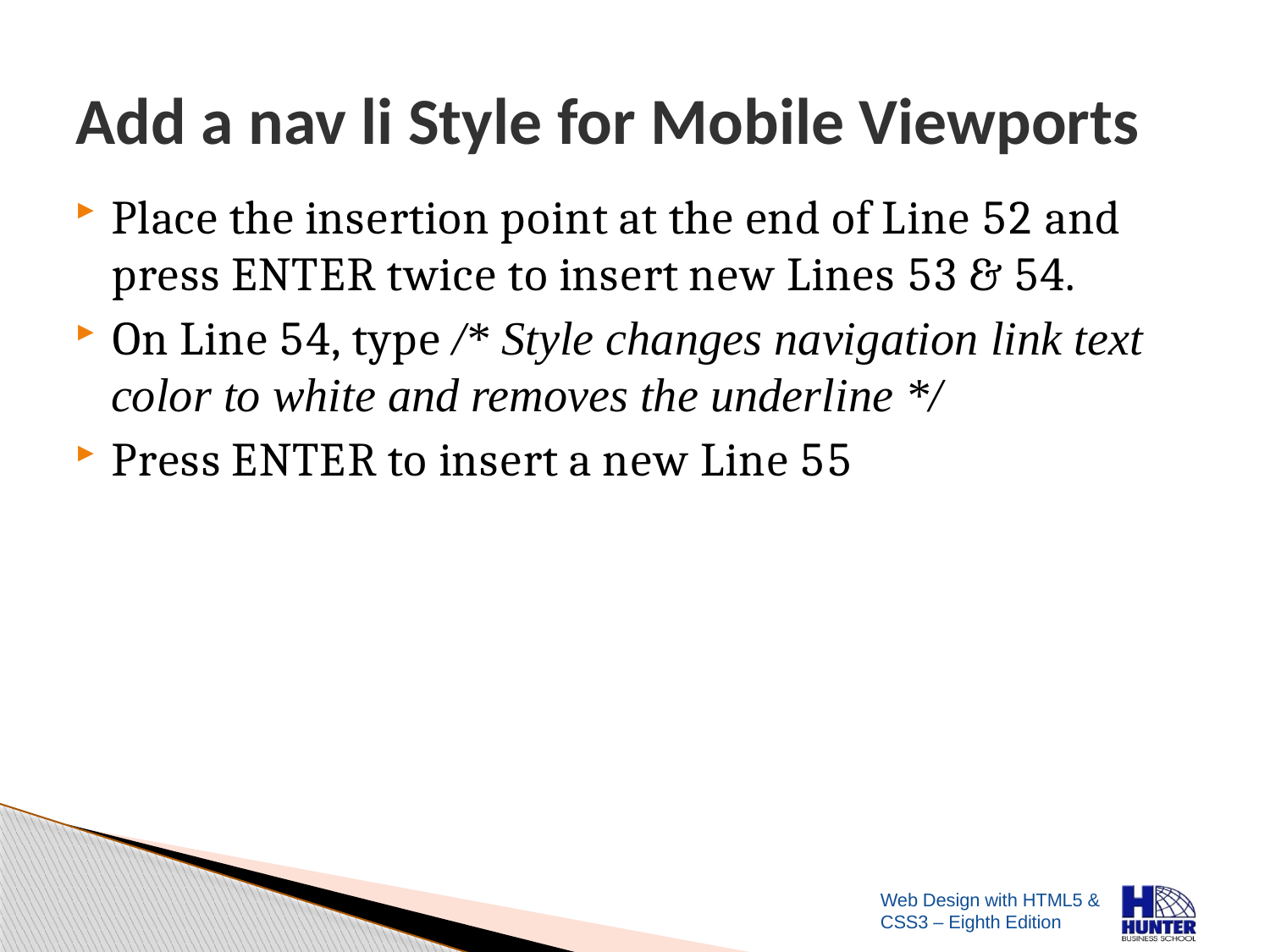

# Add a nav li Style for Mobile Viewports
Place the insertion point at the end of Line 52 and press ENTER twice to insert new Lines 53 & 54.
On Line 54, type /* Style changes navigation link text color to white and removes the underline */
Press ENTER to insert a new Line 55